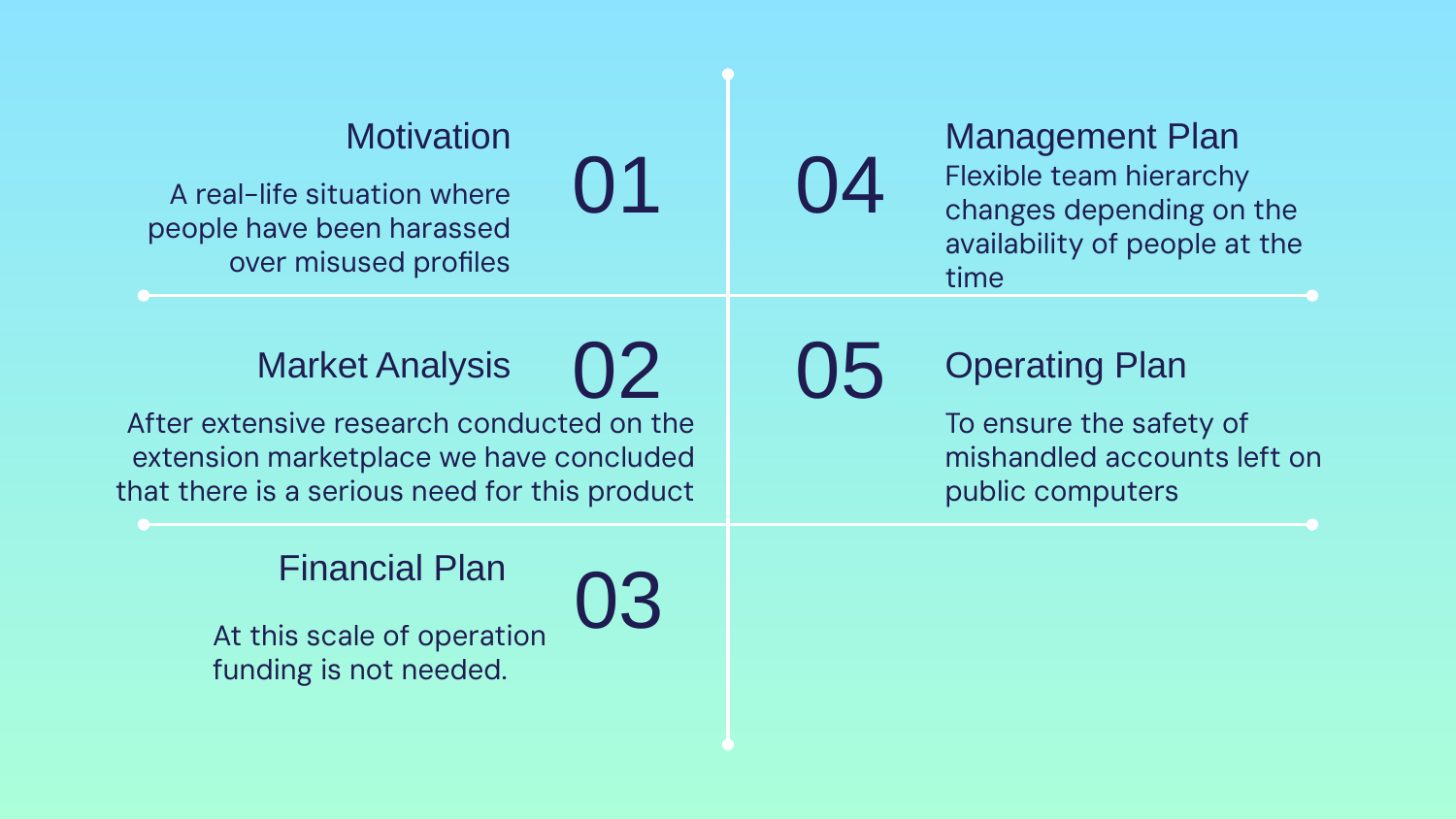

# Motivation
Management Plan
01
04
Flexible team hierarchy changes depending on the availability of people at the time
A real-life situation where people have been harassed over misused profiles
02
05
Market Analysis
Operating Plan
After extensive research conducted on the extension marketplace we have concluded that there is a serious need for this product
To ensure the safety of mishandled accounts left on public computers
Financial Plan
03
At this scale of operation funding is not needed.